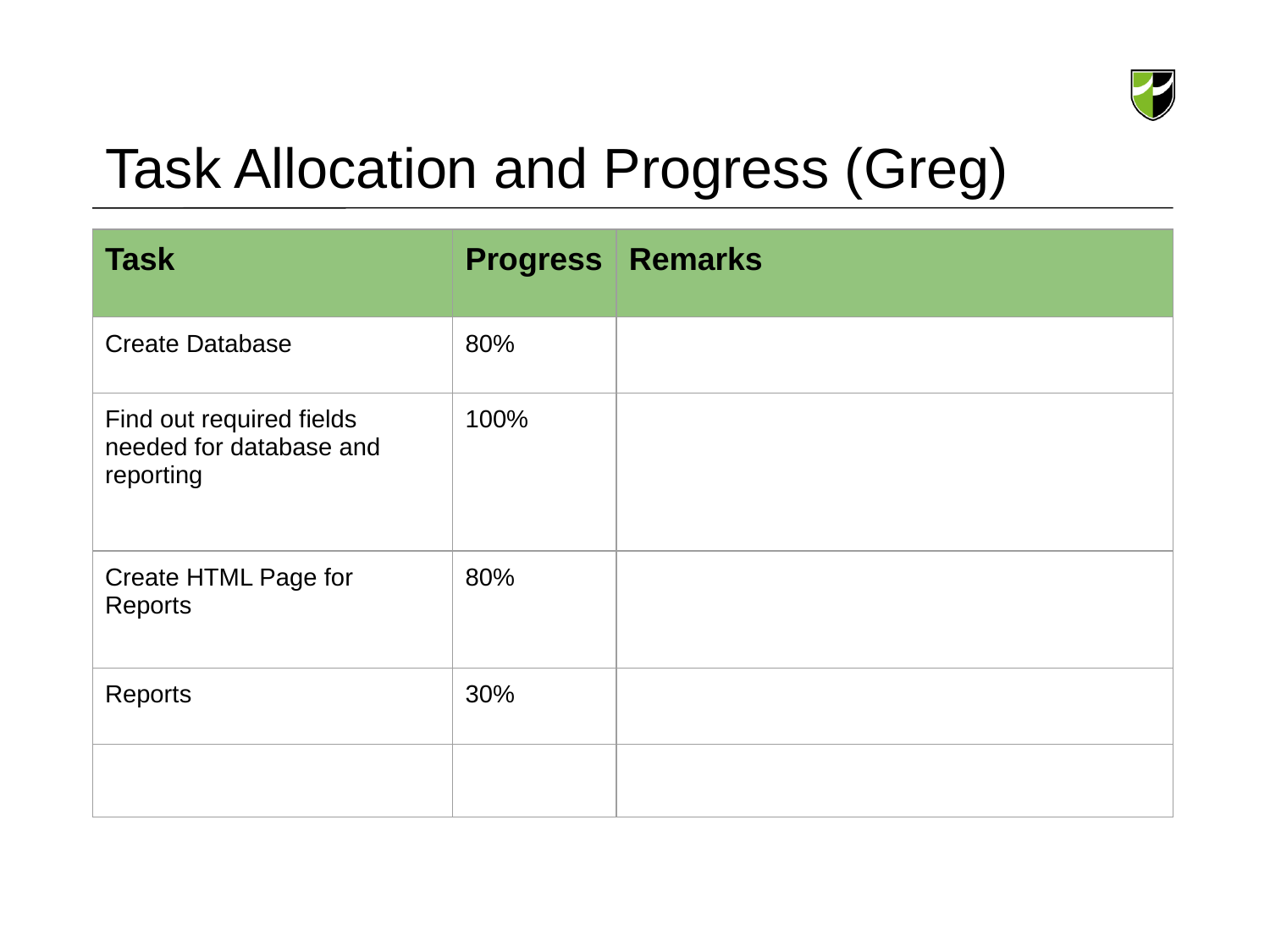

# Task Allocation and Progress (Greg)
| Task | Progress | Remarks |
| --- | --- | --- |
| Create Database | 80% |  |
| Find out required fields needed for database and reporting | 100% |  |
| Create HTML Page for Reports | 80% |  |
| Reports | 30% |  |
|  |  |  |